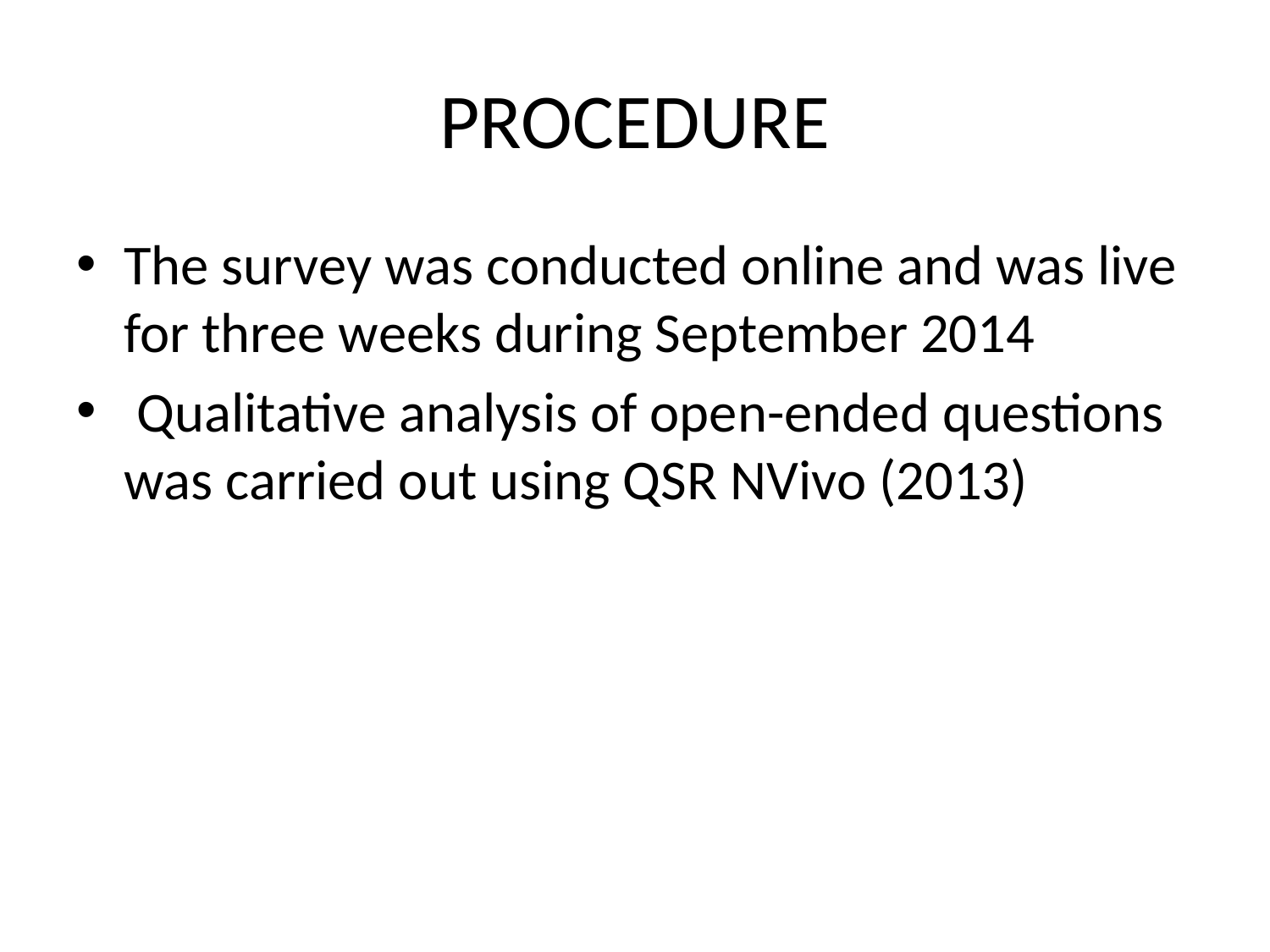

# PROCEDURE
The survey was conducted online and was live for three weeks during September 2014
 Qualitative analysis of open-ended questions was carried out using QSR NVivo (2013)